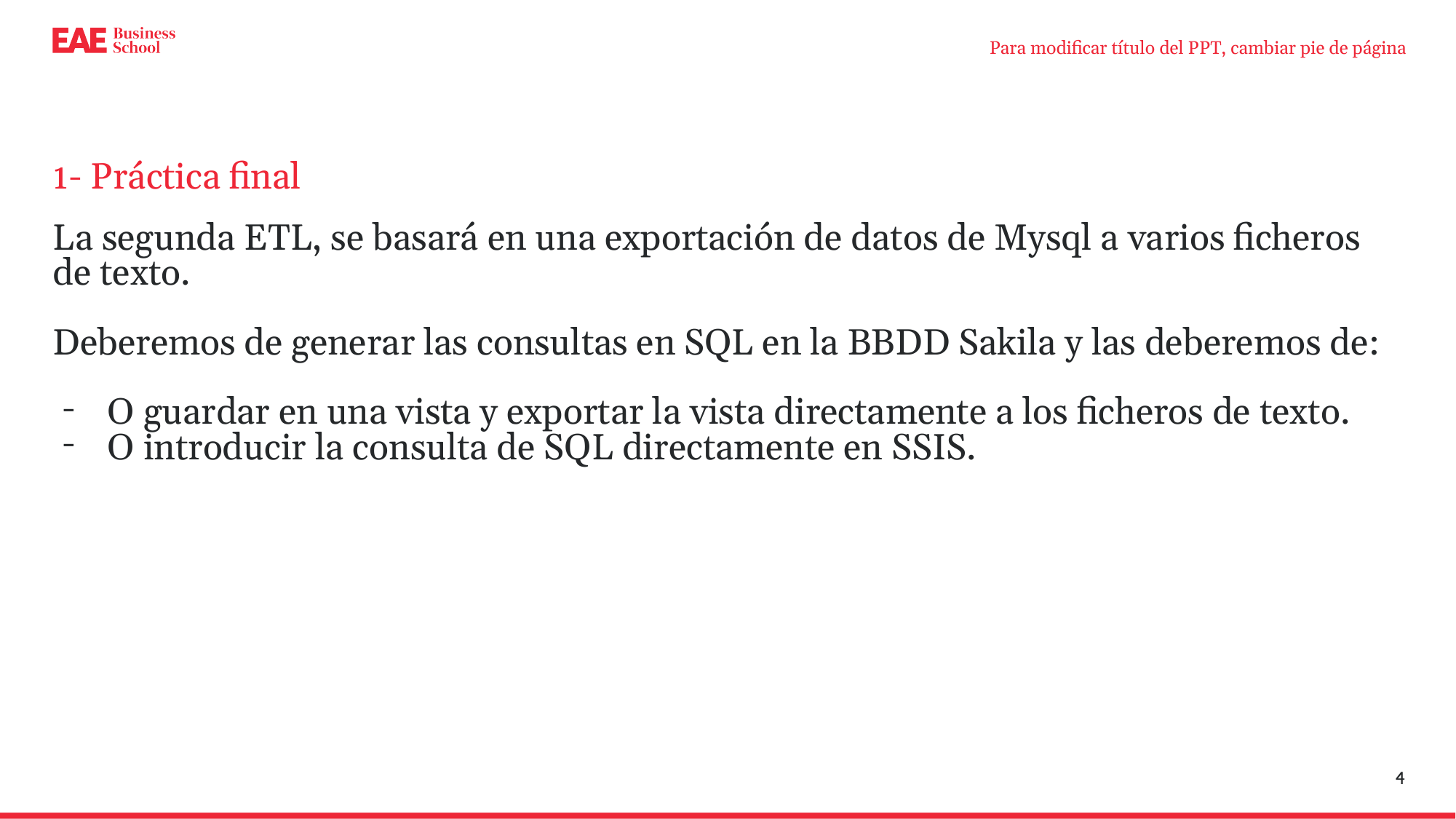

Para modificar título del PPT, cambiar pie de página
# 1- Práctica final
La segunda ETL, se basará en una exportación de datos de Mysql a varios ficheros de texto.

Deberemos de generar las consultas en SQL en la BBDD Sakila y las deberemos de:

O guardar en una vista y exportar la vista directamente a los ficheros de texto.
O introducir la consulta de SQL directamente en SSIS.

4